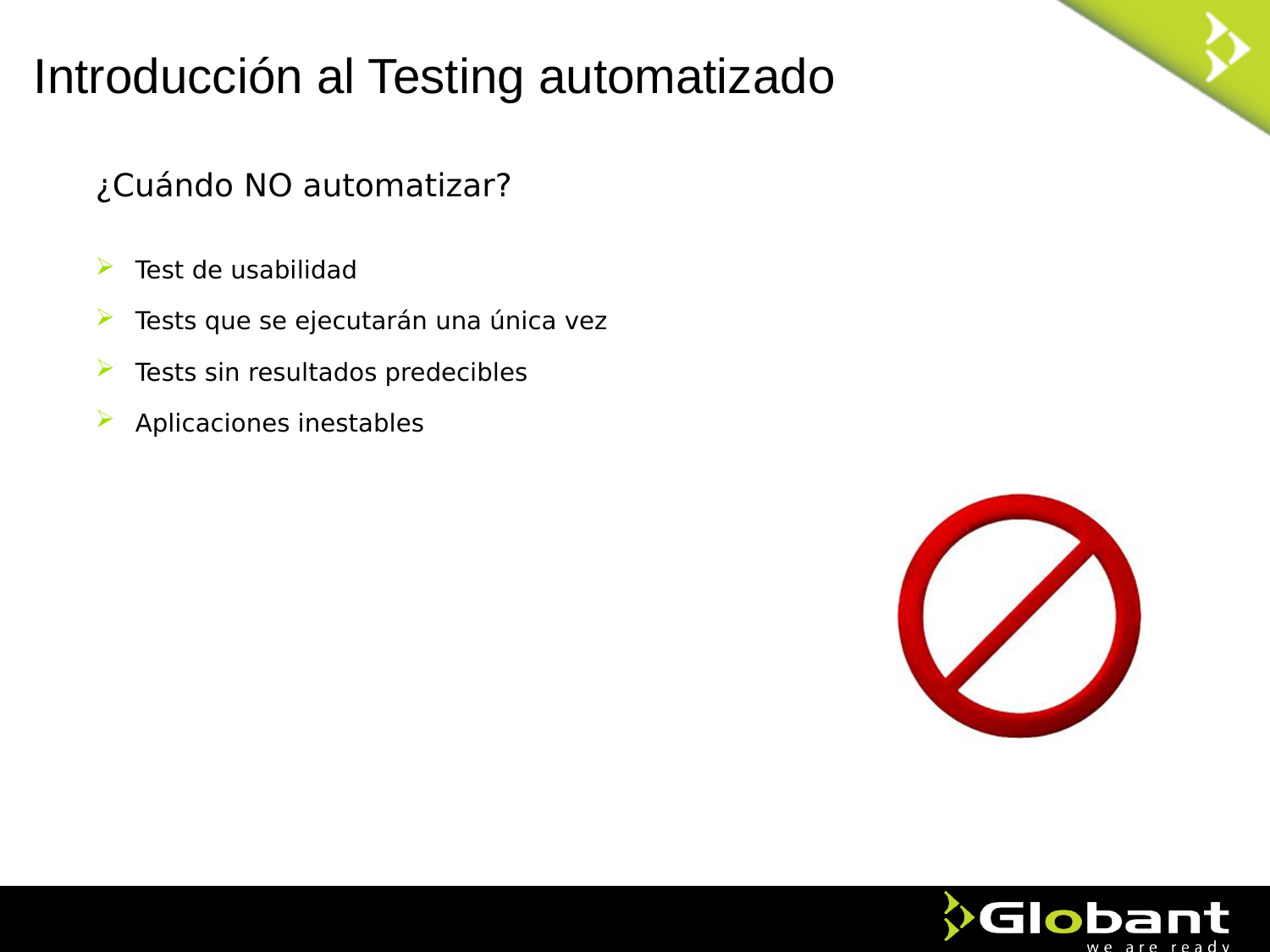

Introducción al Testing automatizado
¿Cuándo NO automatizar?

Test de usabilidad
Tests que se ejecutarán una única vez
Tests sin resultados predecibles
Aplicaciones inestables